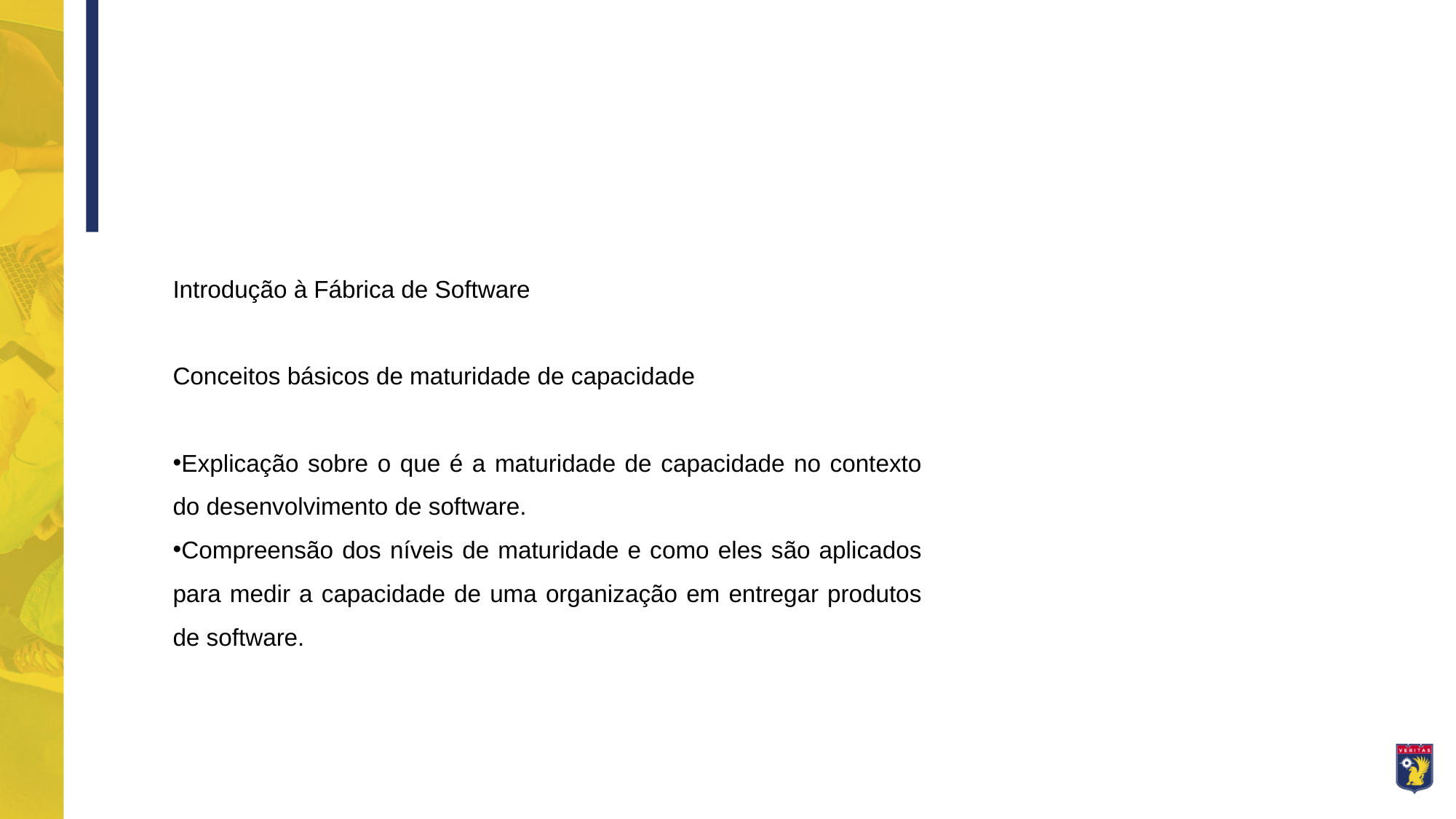

Introdução à Fábrica de Software

Conceitos básicos de maturidade de capacidade

Explicação sobre o que é a maturidade de capacidade no contexto do desenvolvimento de software.
Compreensão dos níveis de maturidade e como eles são aplicados para medir a capacidade de uma organização em entregar produtos de software.